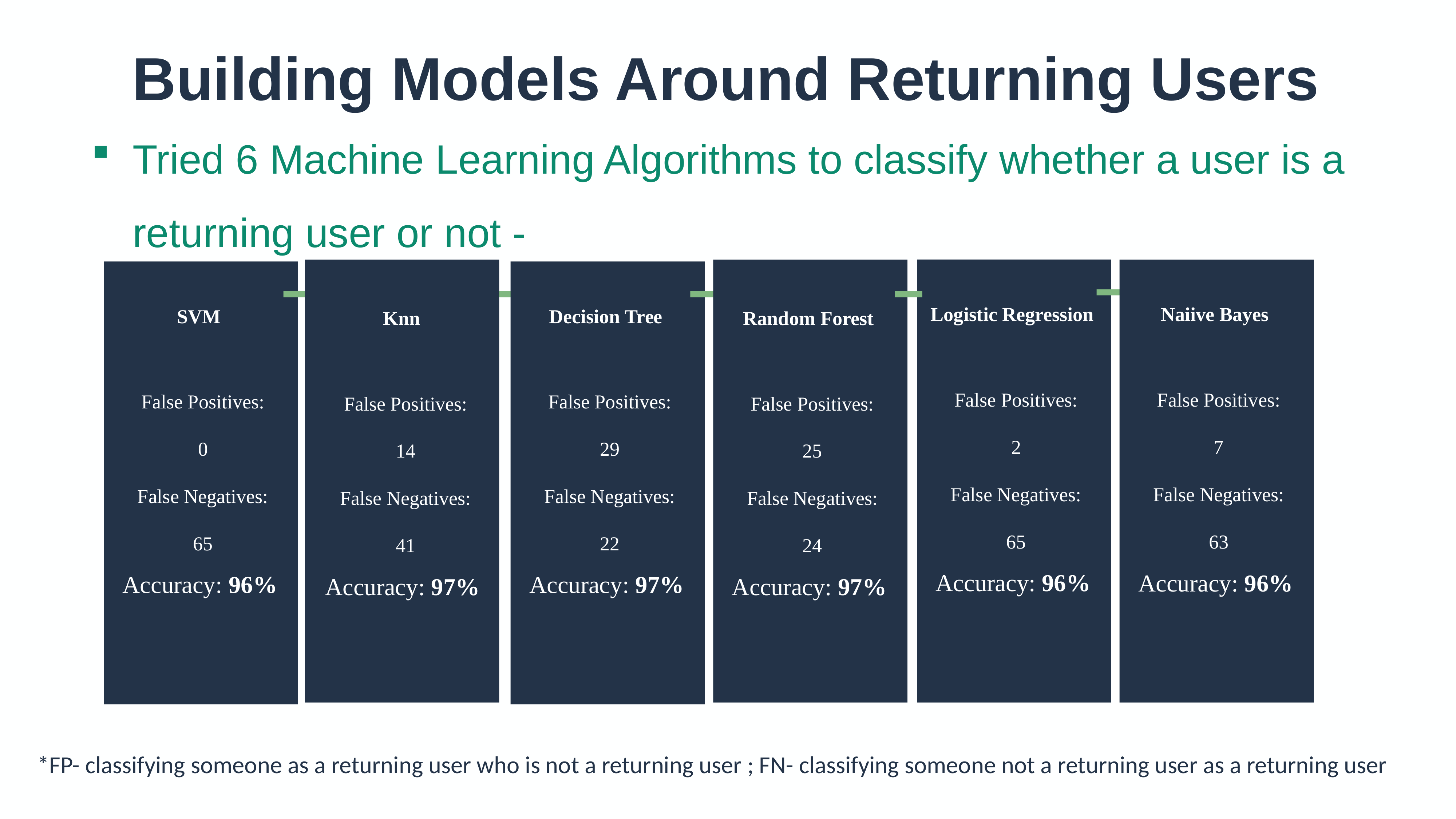

Building Models Around Returning Users
Tried 6 Machine Learning Algorithms to classify whether a user is a returning user or not -

Logistic Regression
Naiive Bayes

SVM
Decision Tree
SVC
Knn
Random Forest
False Positives:
2
False Negatives:
65
Accuracy: 96%
False Positives:
7
False Negatives:
63
Accuracy: 96%
False Positives:
0
False Negatives:
65
Accuracy: 96%
False Positives:
29
False Negatives:
22
Accuracy: 97%
False Positives:
14
False Negatives:
41
Accuracy: 97%
False Positives:
25
False Negatives:
24
Accuracy: 97%
*FP- classifying someone as a returning user who is not a returning user ; FN- classifying someone not a returning user as a returning user